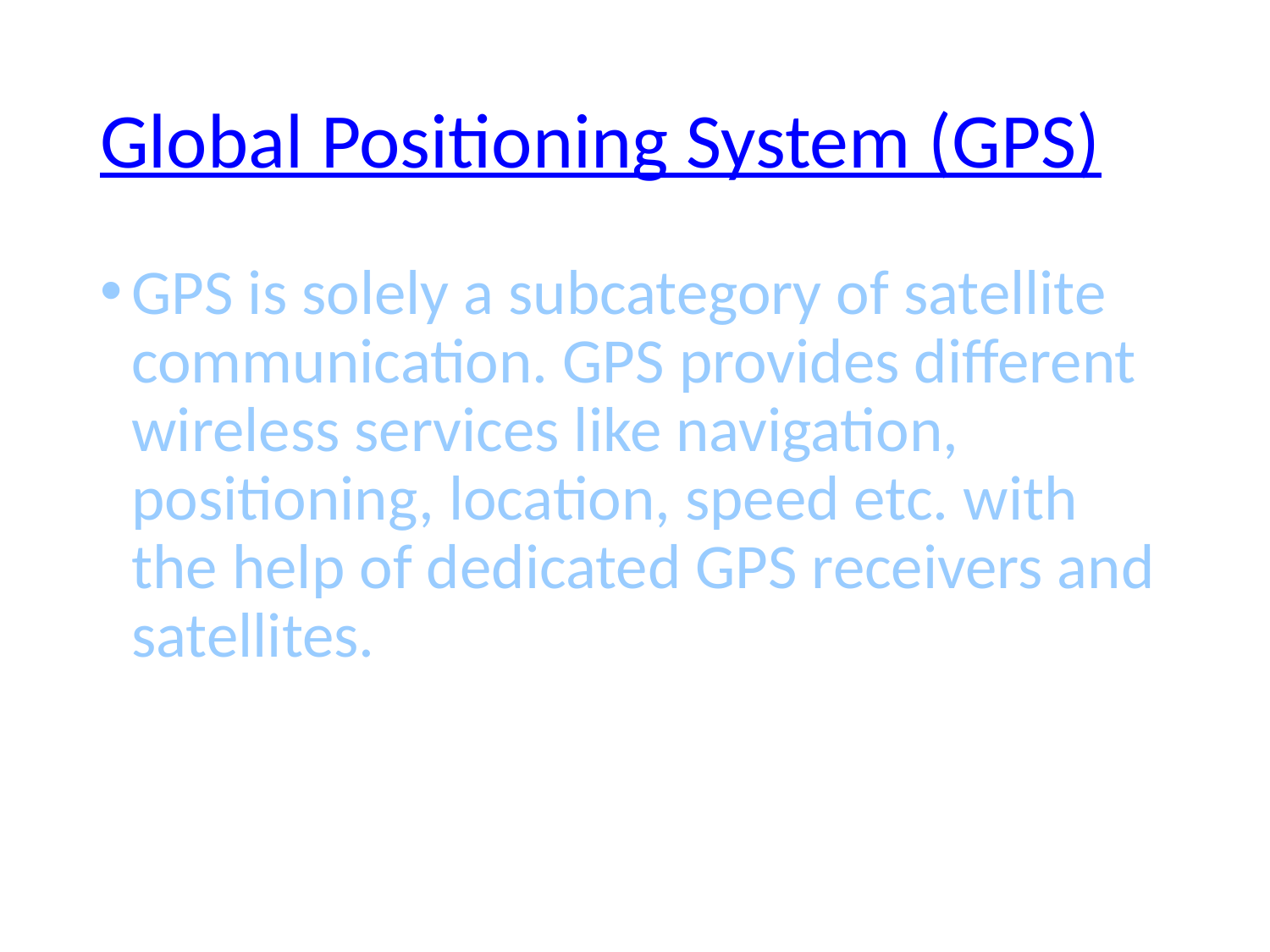

# Global Positioning System (GPS)
GPS is solely a subcategory of satellite communication. GPS provides different wireless services like navigation, positioning, location, speed etc. with the help of dedicated GPS receivers and satellites.